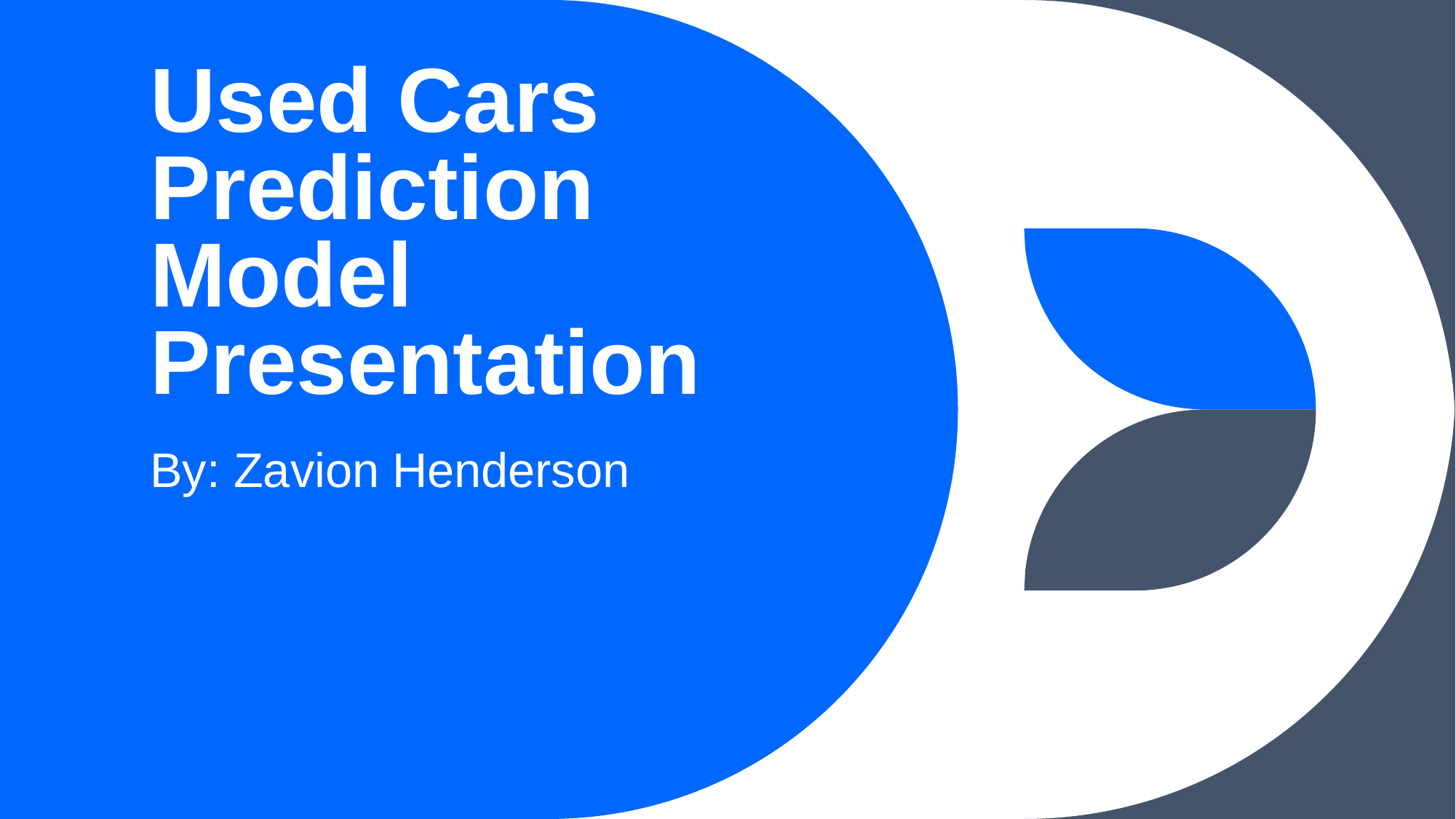

# Used Cars Prediction Model Presentation
By: Zavion Henderson